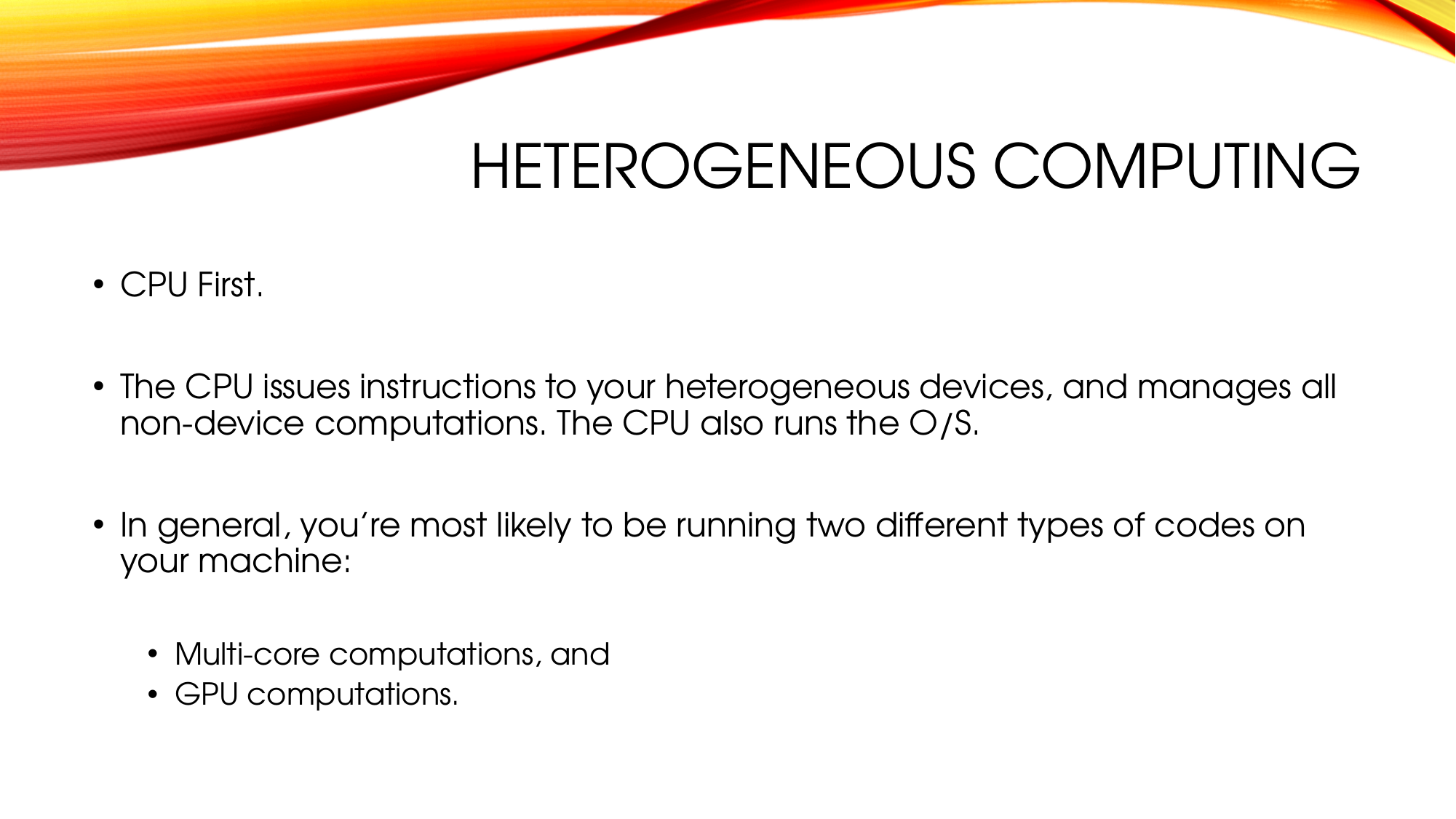

# Heterogeneous Computing
CPU First.

The CPU issues instructions to your heterogeneous devices, and manages all non-device computations. The CPU also runs the O/S.

In general, you’re most likely to be running two different types of codes on your machine:

Multi-core computations, and
GPU computations.